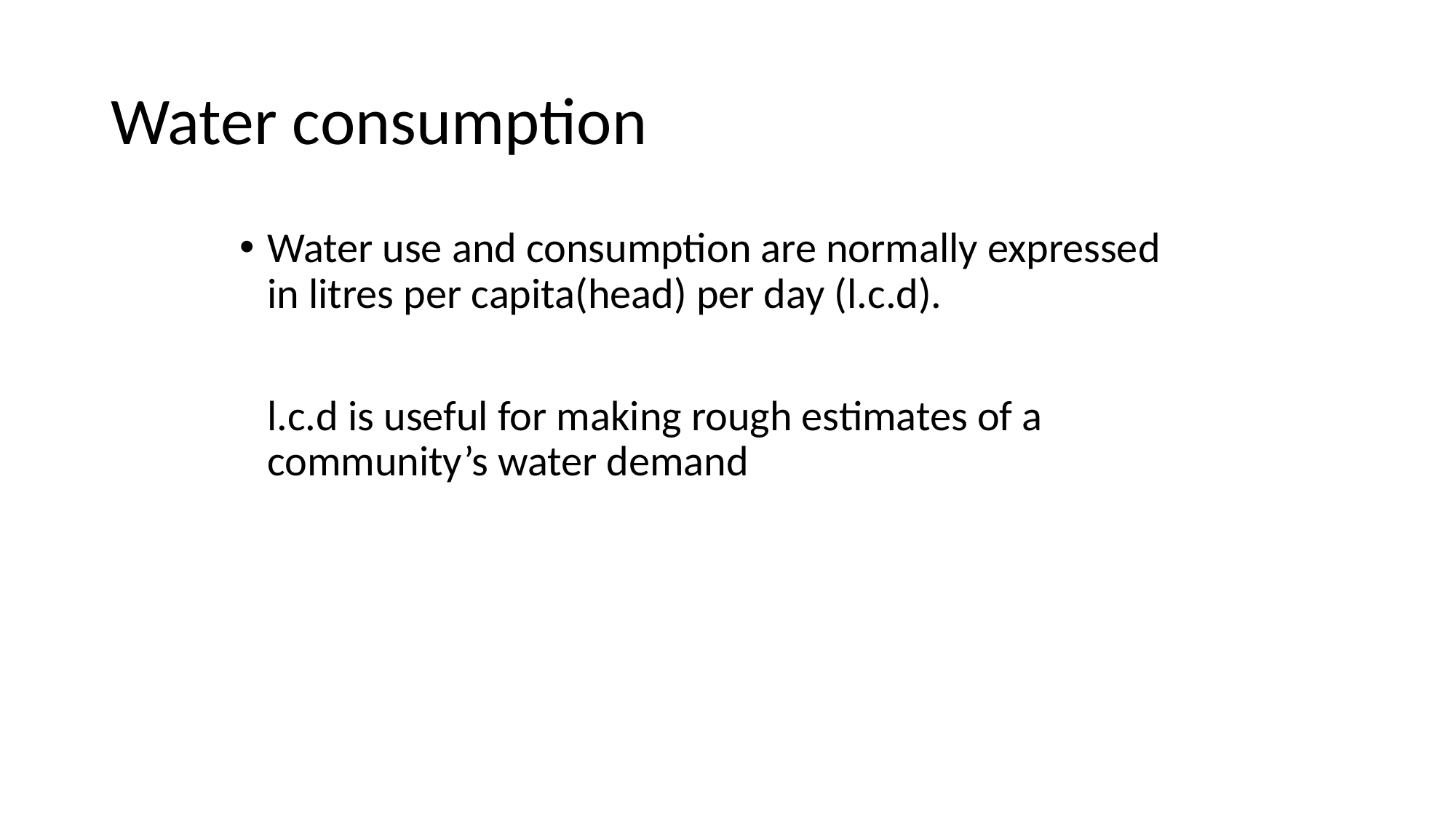

# Water consumption
Water use and consumption are normally expressed in litres per capita(head) per day (l.c.d).

	l.c.d is useful for making rough estimates of a community’s water demand